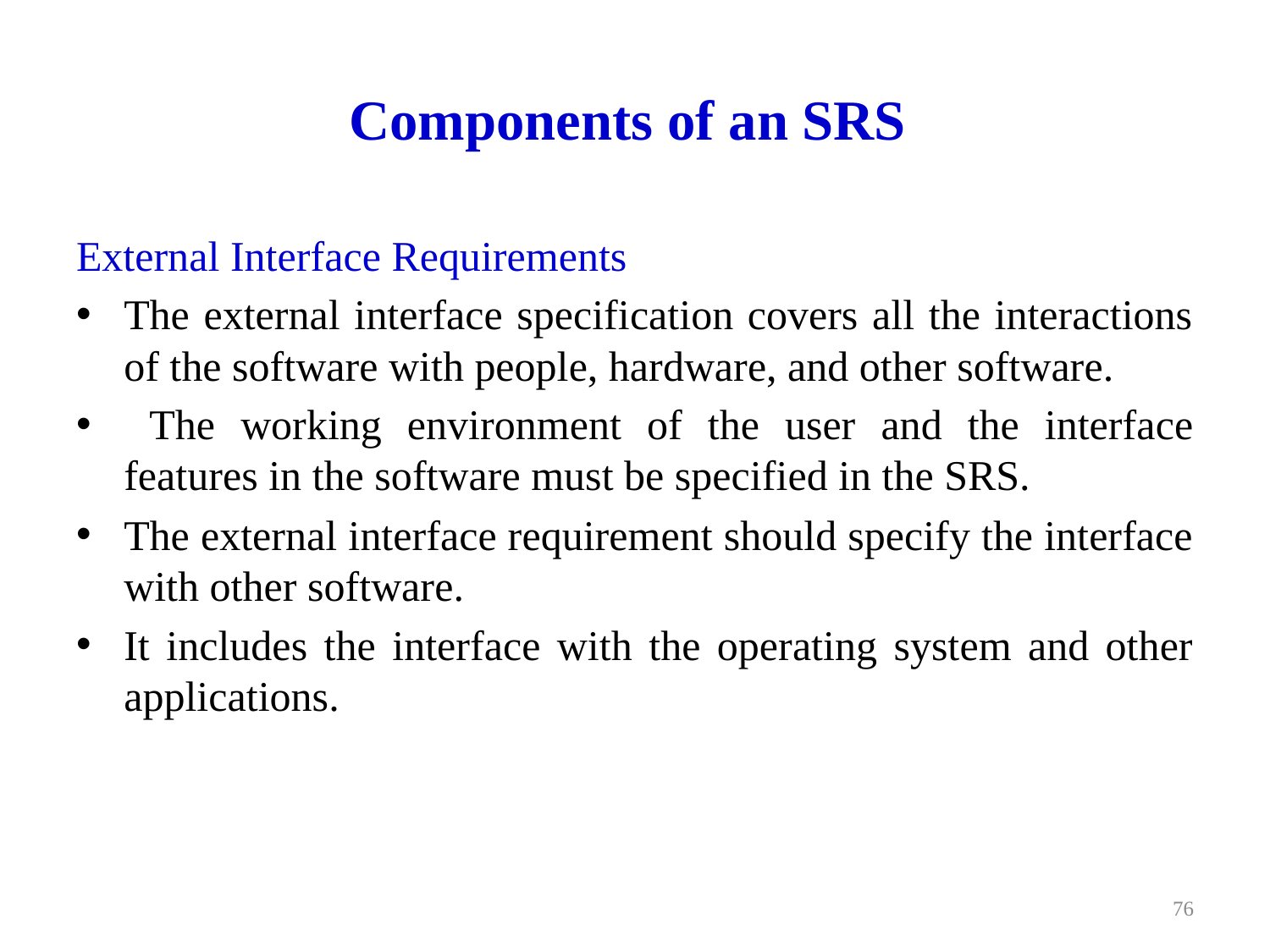

# Components of an SRS
External Interface Requirements
The external interface specification covers all the interactions of the software with people, hardware, and other software.
 The working environment of the user and the interface features in the software must be specified in the SRS.
The external interface requirement should specify the interface with other software.
It includes the interface with the operating system and other applications.

76